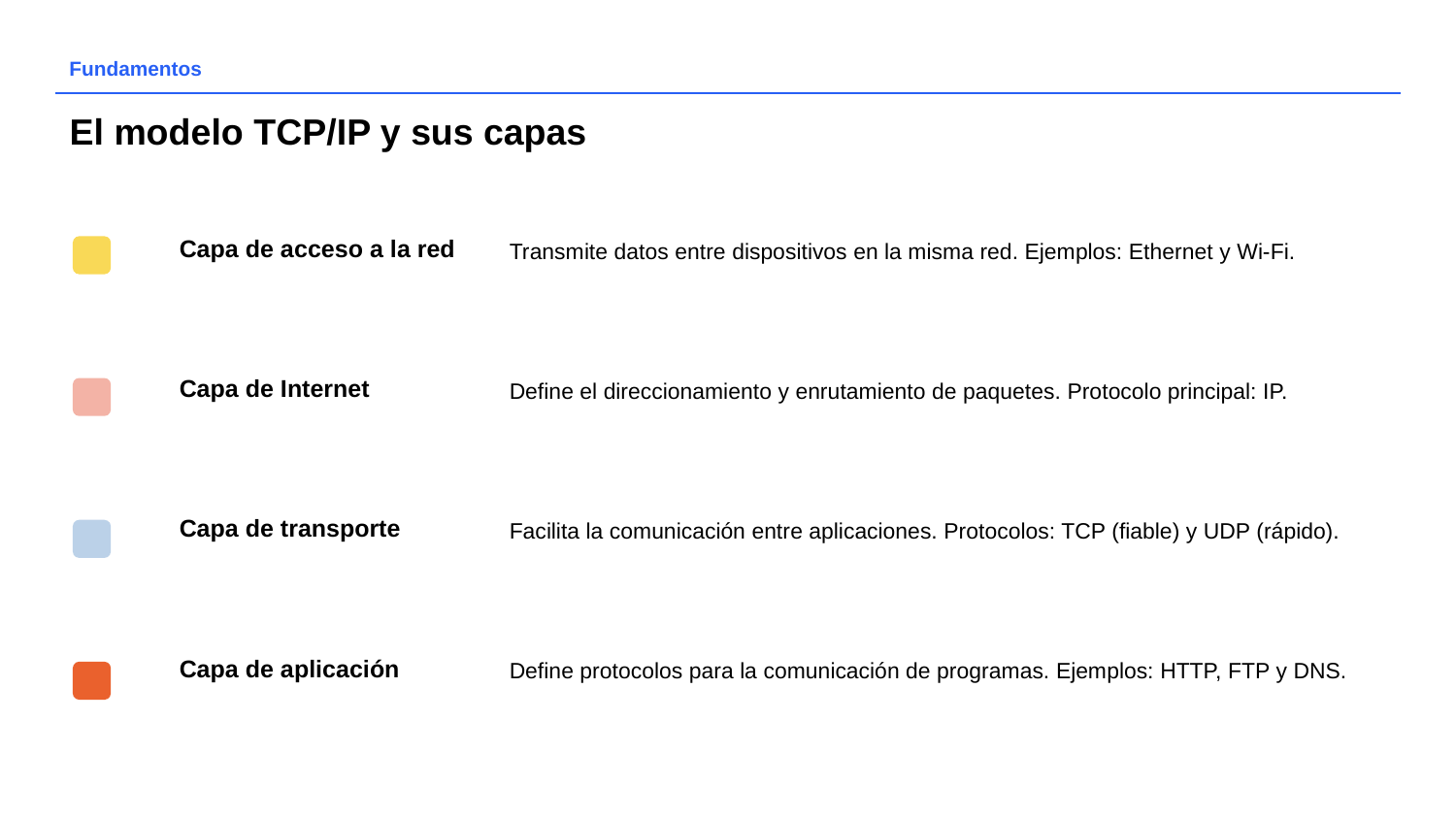

Fundamentos
# El modelo TCP/IP y sus capas
Capa de acceso a la red
Transmite datos entre dispositivos en la misma red. Ejemplos: Ethernet y Wi-Fi.

Capa de Internet
Define el direccionamiento y enrutamiento de paquetes. Protocolo principal: IP.

Capa de transporte
Facilita la comunicación entre aplicaciones. Protocolos: TCP (fiable) y UDP (rápido).

Capa de aplicación
Define protocolos para la comunicación de programas. Ejemplos: HTTP, FTP y DNS.